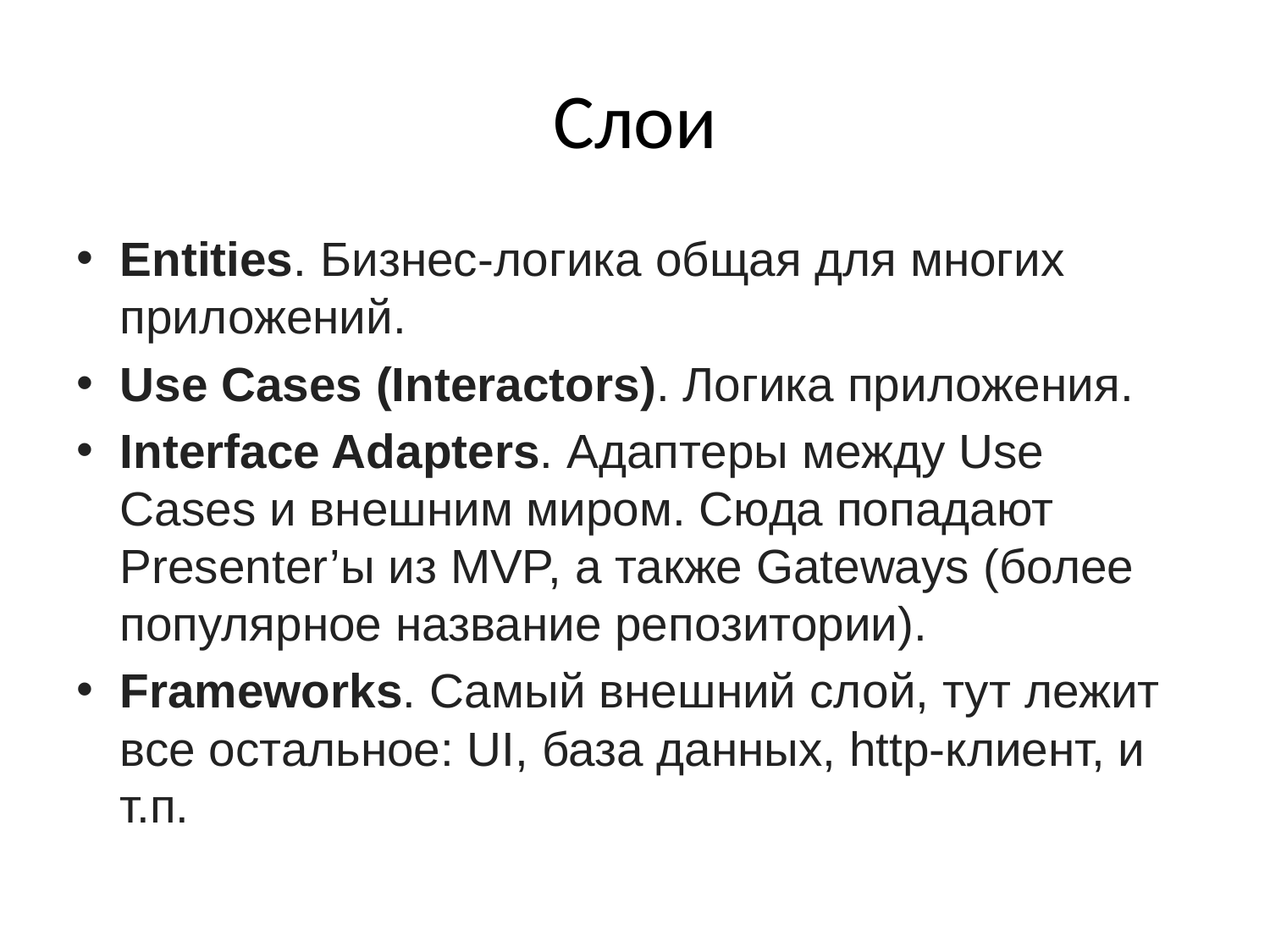

# Слои
Entities. Бизнес-логика общая для многих приложений.
Use Cases (Interactors). Логика приложения.
Interface Adapters. Адаптеры между Use Cases и внешним миром. Сюда попадают Presenter’ы из MVP, а также Gateways (более популярное название репозитории).
Frameworks. Самый внешний слой, тут лежит все остальное: UI, база данных, http-клиент, и т.п.